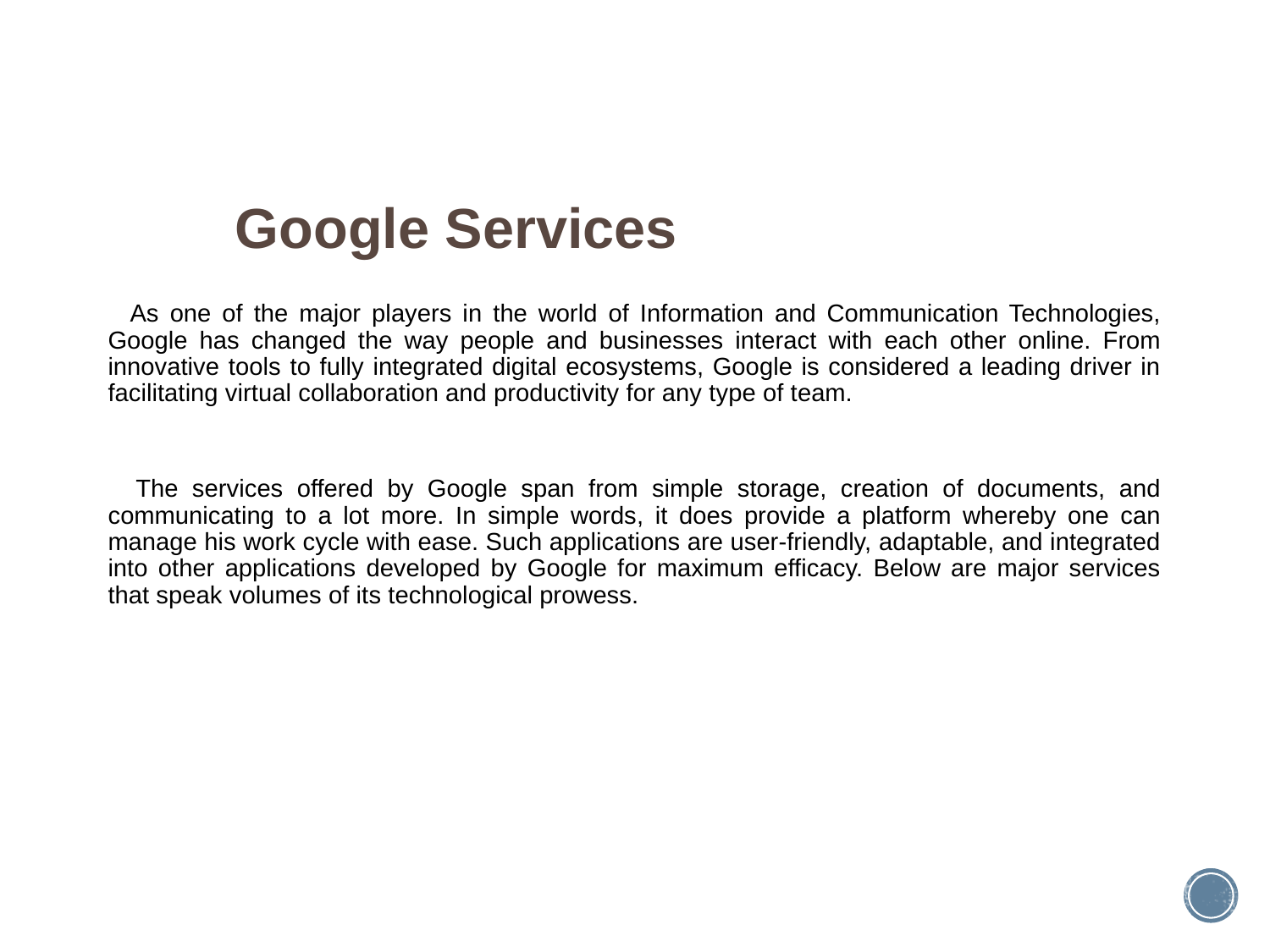

# Google Services
  As one of the major players in the world of Information and Communication Technologies, Google has changed the way people and businesses interact with each other online. From innovative tools to fully integrated digital ecosystems, Google is considered a leading driver in facilitating virtual collaboration and productivity for any type of team.

   The services offered by Google span from simple storage, creation of documents, and communicating to a lot more. In simple words, it does provide a platform whereby one can manage his work cycle with ease. Such applications are user-friendly, adaptable, and integrated into other applications developed by Google for maximum efficacy. Below are major services that speak volumes of its technological prowess.